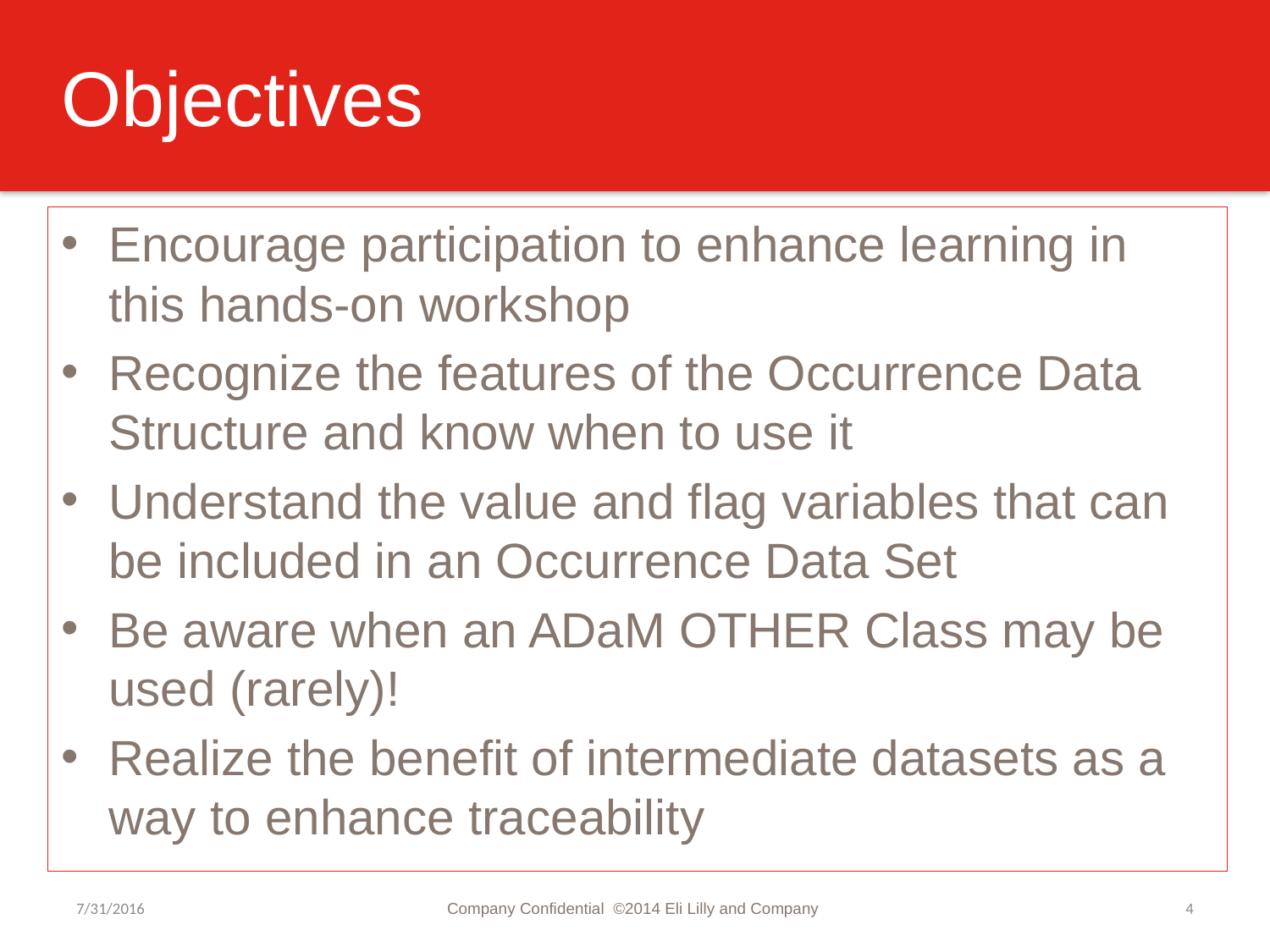

# Objectives
Encourage participation to enhance learning in this hands-on workshop
Recognize the features of the Occurrence Data Structure and know when to use it
Understand the value and flag variables that can be included in an Occurrence Data Set
Be aware when an ADaM OTHER Class may be used (rarely)!
Realize the benefit of intermediate datasets as a way to enhance traceability

7/31/2016
Company Confidential  ©2014 Eli Lilly and Company
4